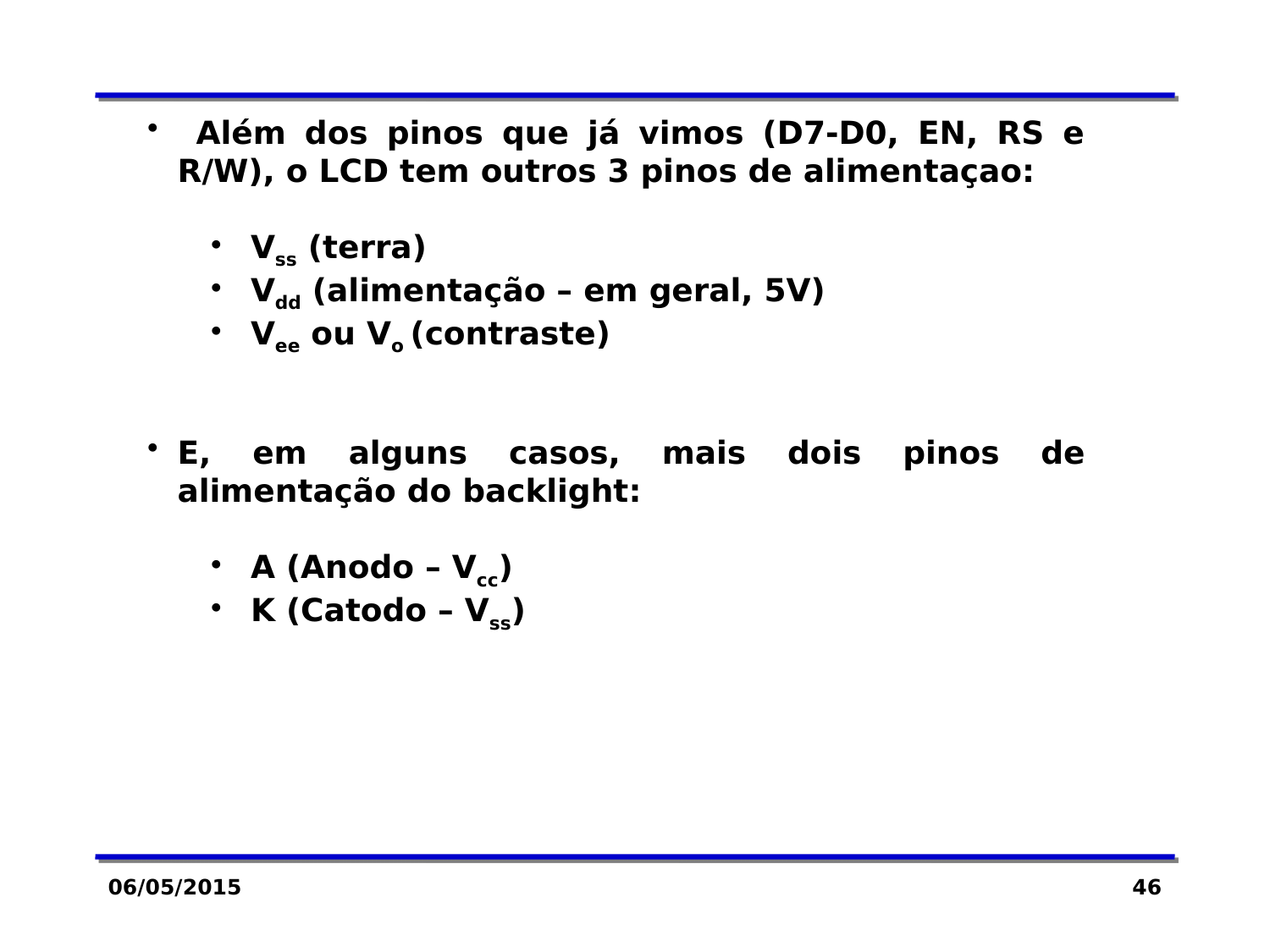

Além dos pinos que já vimos (D7-D0, EN, RS e R/W), o LCD tem outros 3 pinos de alimentaçao:

Vss (terra)
Vdd (alimentação – em geral, 5V)
Vee ou Vo (contraste)

E, em alguns casos, mais dois pinos de alimentação do backlight:

A (Anodo – Vcc)
K (Catodo – Vss)

06/05/2015
46